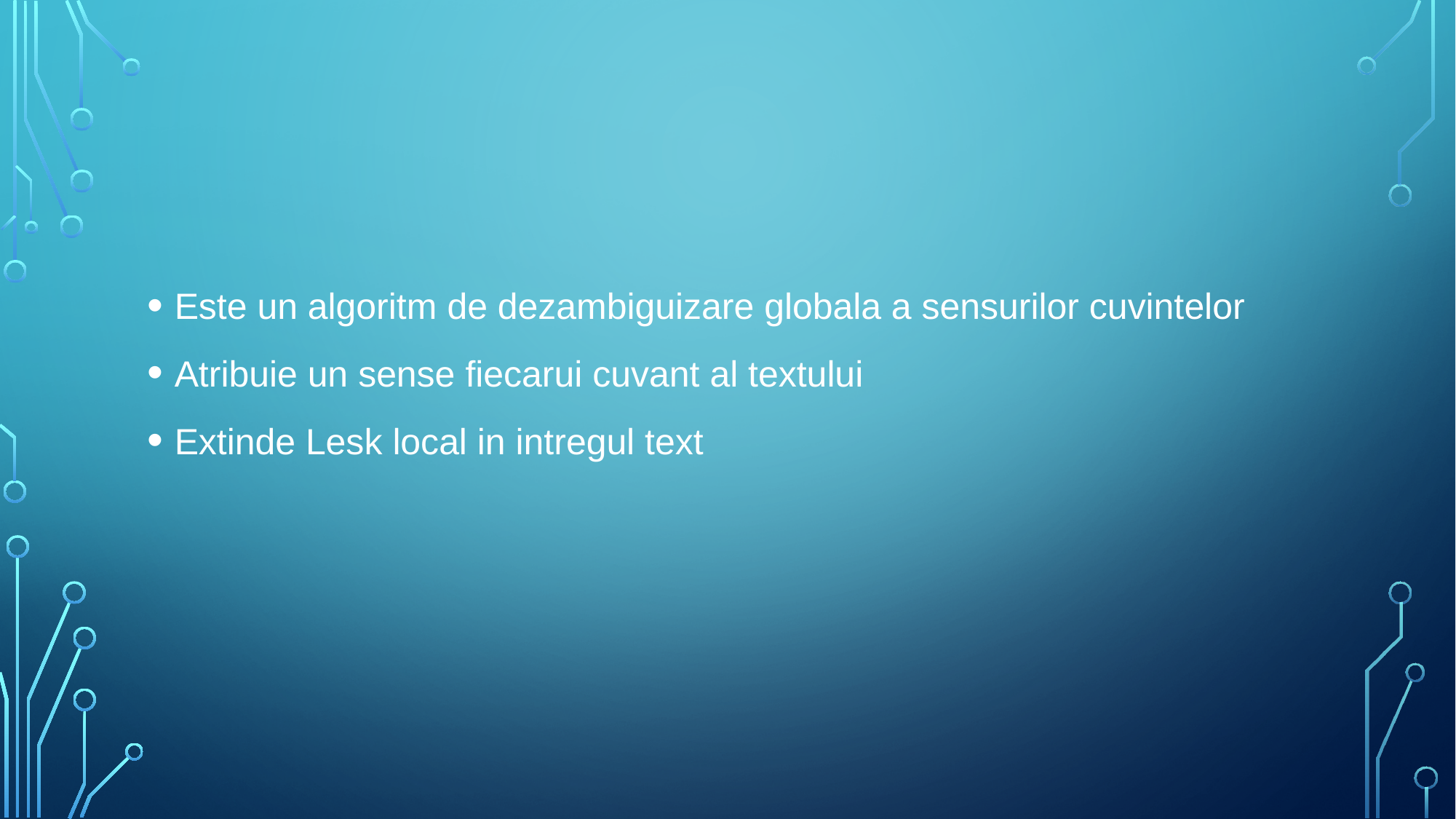

#
Este un algoritm de dezambiguizare globala a sensurilor cuvintelor
Atribuie un sense fiecarui cuvant al textului
Extinde Lesk local in intregul text